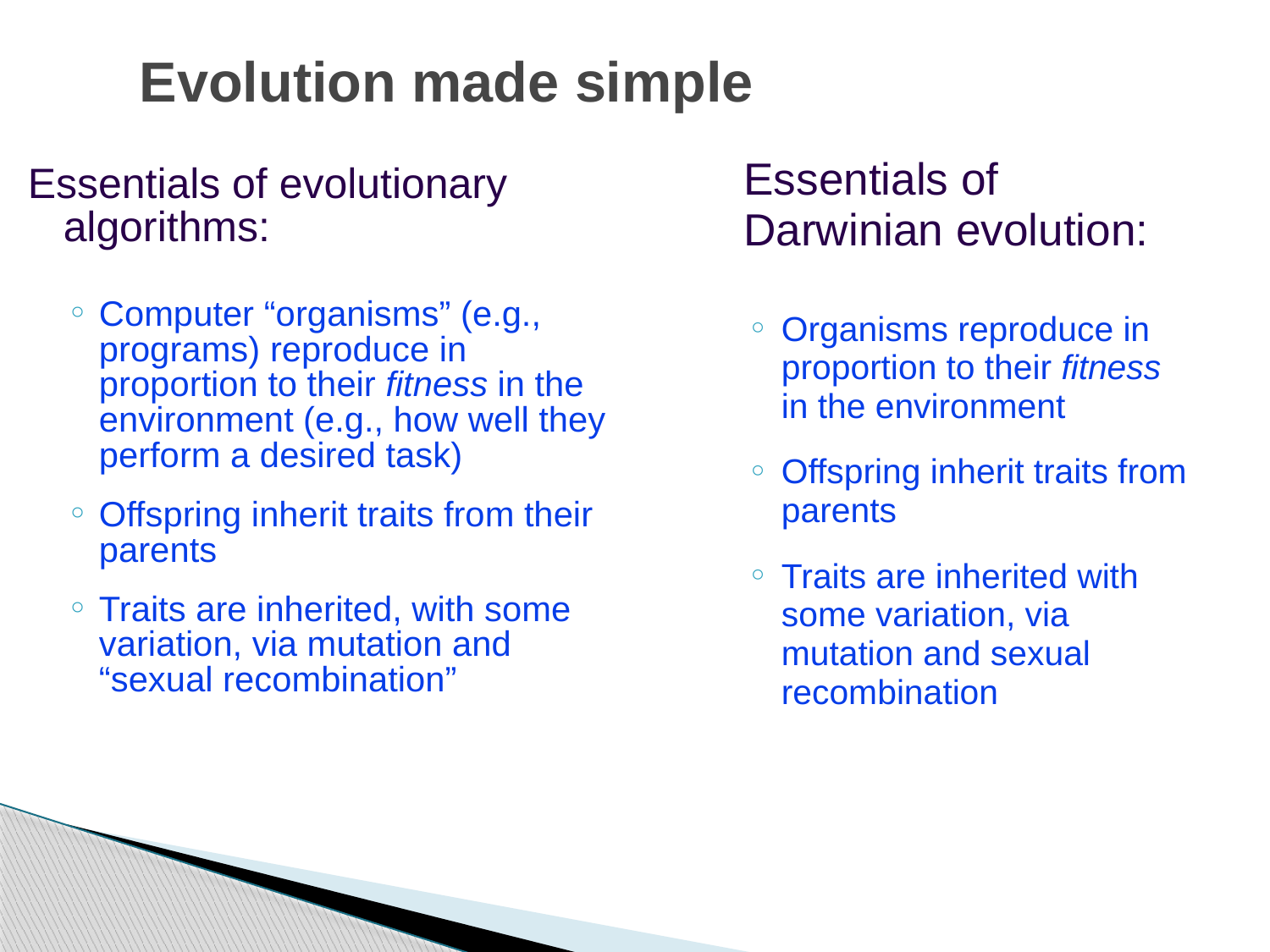

Evolution made simple
	Essentials of Darwinian evolution:

Organisms reproduce in proportion to their fitness in the environment

Offspring inherit traits from parents

Traits are inherited with some variation, via mutation and sexual recombination
Essentials of evolutionary algorithms:

Computer “organisms” (e.g., programs) reproduce in proportion to their fitness in the environment (e.g., how well they perform a desired task)

Offspring inherit traits from their parents

Traits are inherited, with some variation, via mutation and “sexual recombination”